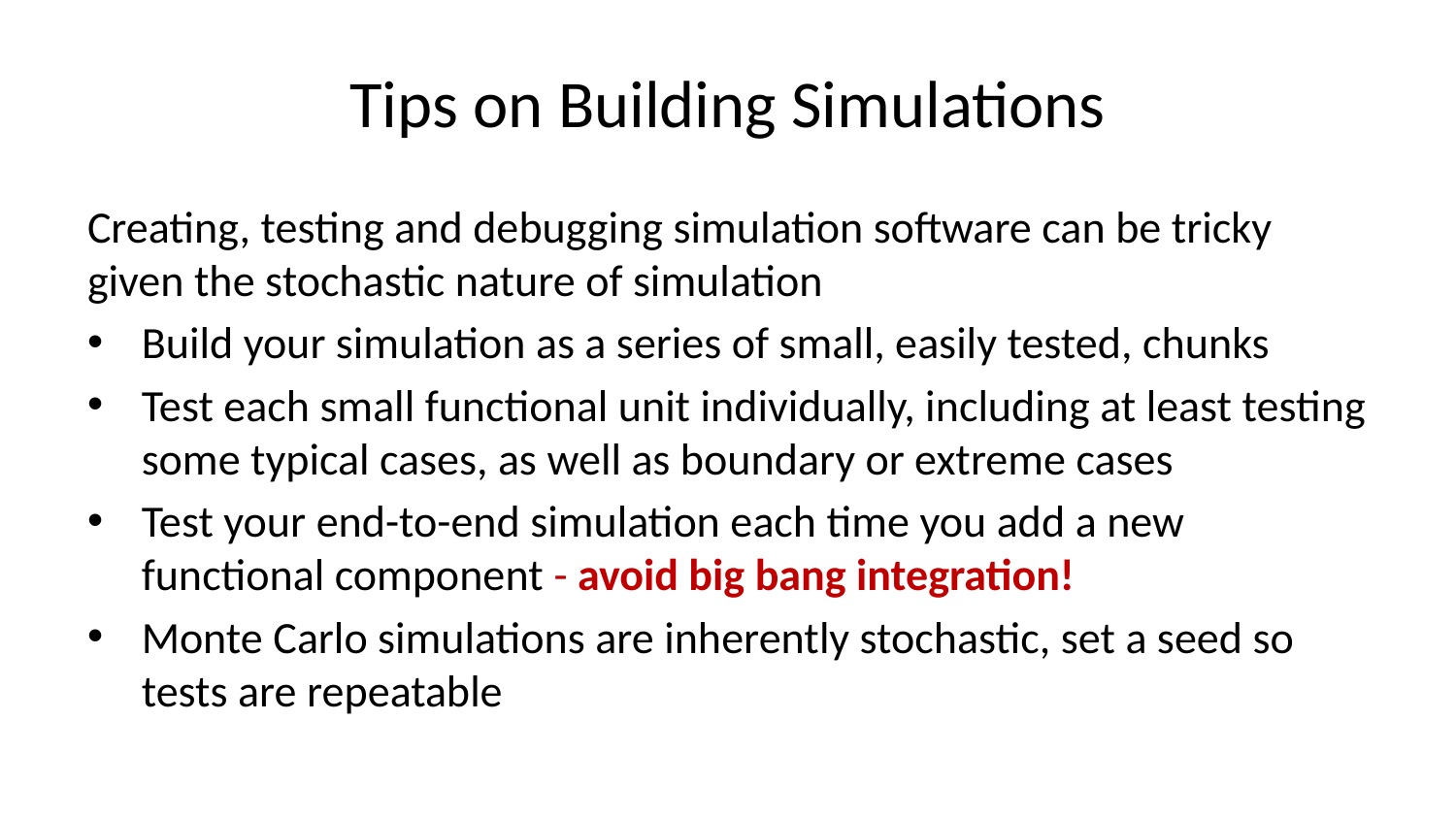

# Tips on Building Simulations
Creating, testing and debugging simulation software can be tricky given the stochastic nature of simulation
Build your simulation as a series of small, easily tested, chunks
Test each small functional unit individually, including at least testing some typical cases, as well as boundary or extreme cases
Test your end-to-end simulation each time you add a new functional component - avoid big bang integration!
Monte Carlo simulations are inherently stochastic, set a seed so tests are repeatable